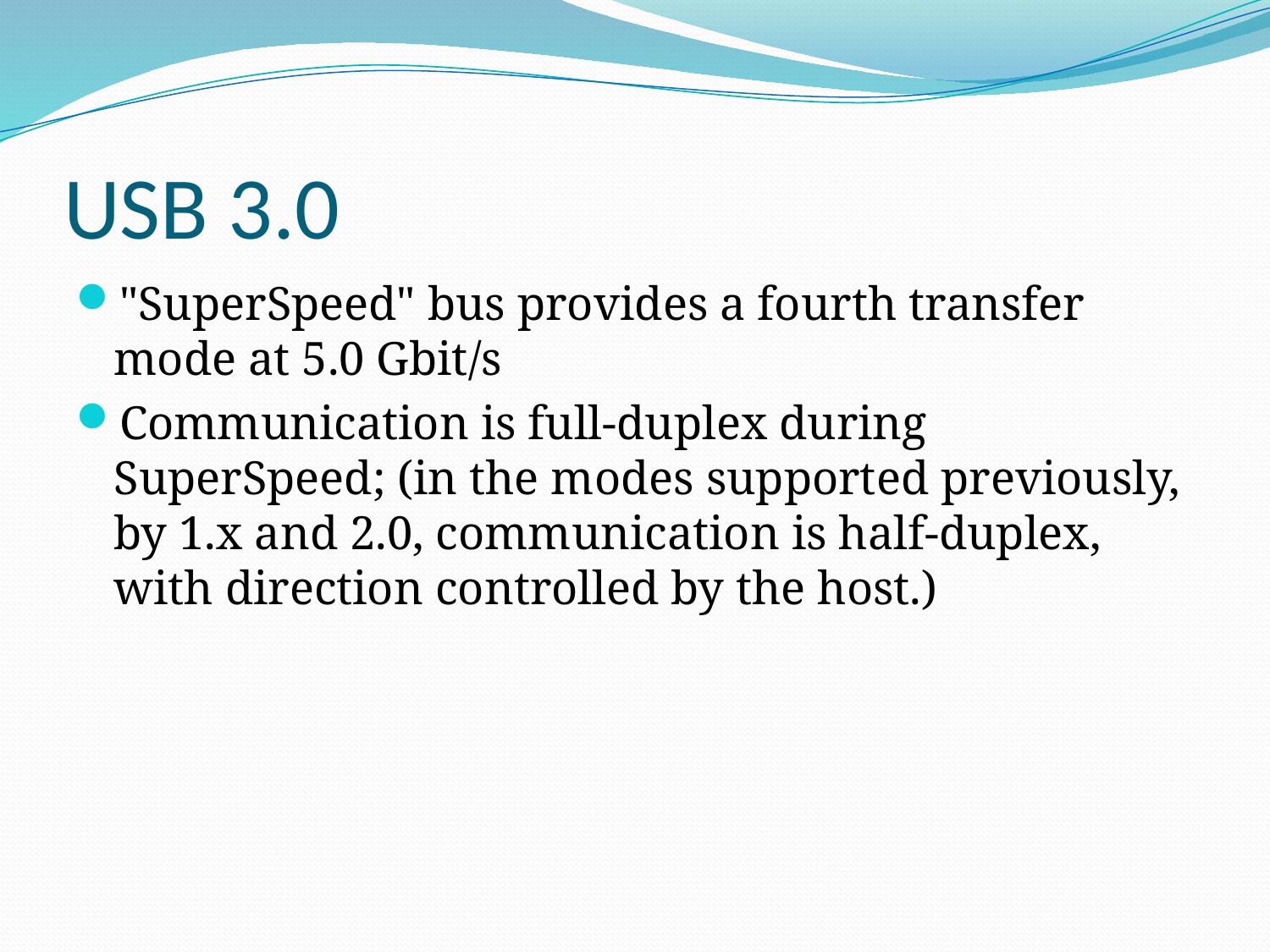

# USB 3.0
"SuperSpeed" bus provides a fourth transfer mode at 5.0 Gbit/s
Communication is full-duplex during SuperSpeed; (in the modes supported previously, by 1.x and 2.0, communication is half-duplex, with direction controlled by the host.)